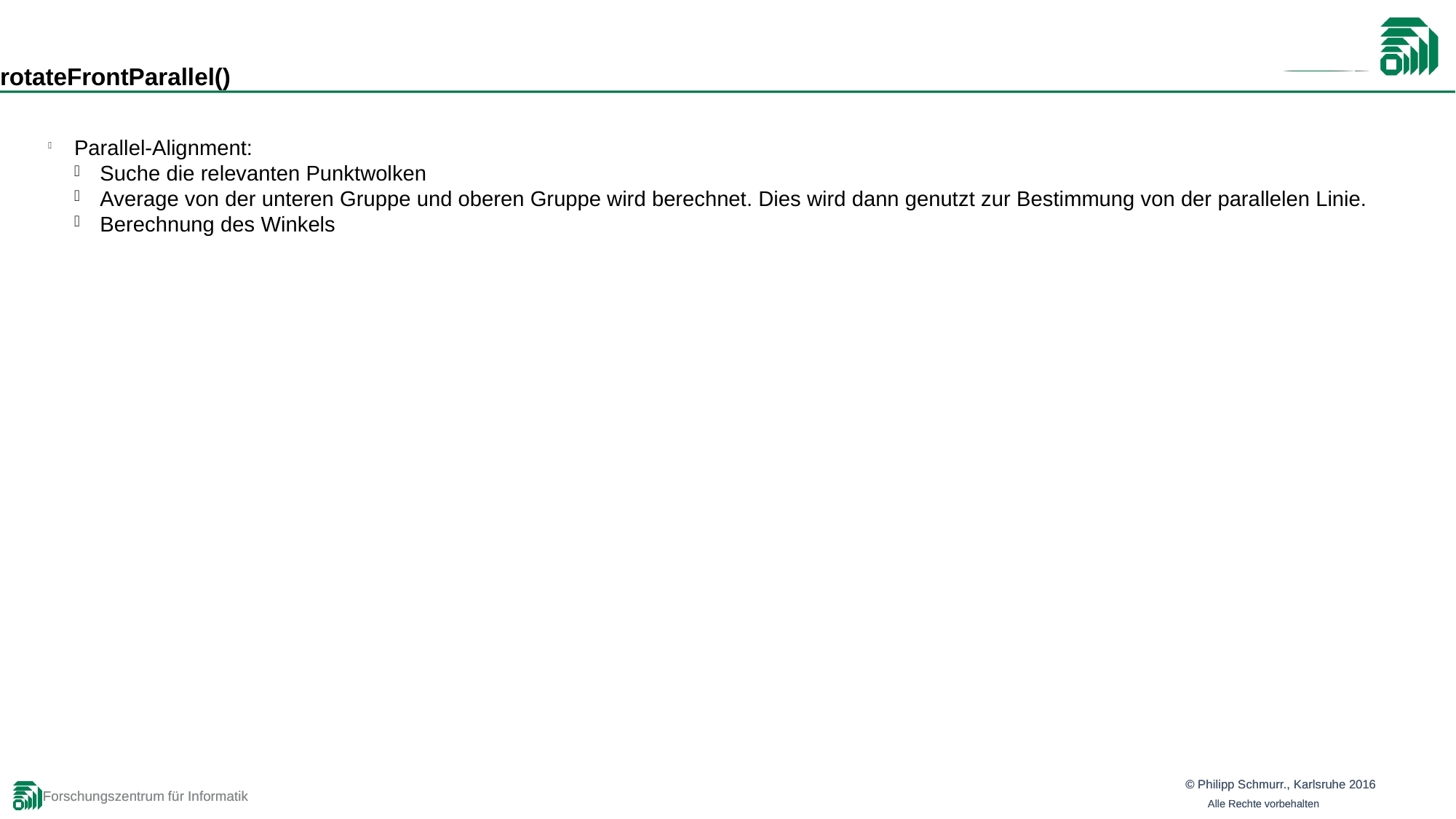

rotateFrontParallel()
Parallel-Alignment:
Suche die relevanten Punktwolken
Average von der unteren Gruppe und oberen Gruppe wird berechnet. Dies wird dann genutzt zur Bestimmung von der parallelen Linie.
Berechnung des Winkels